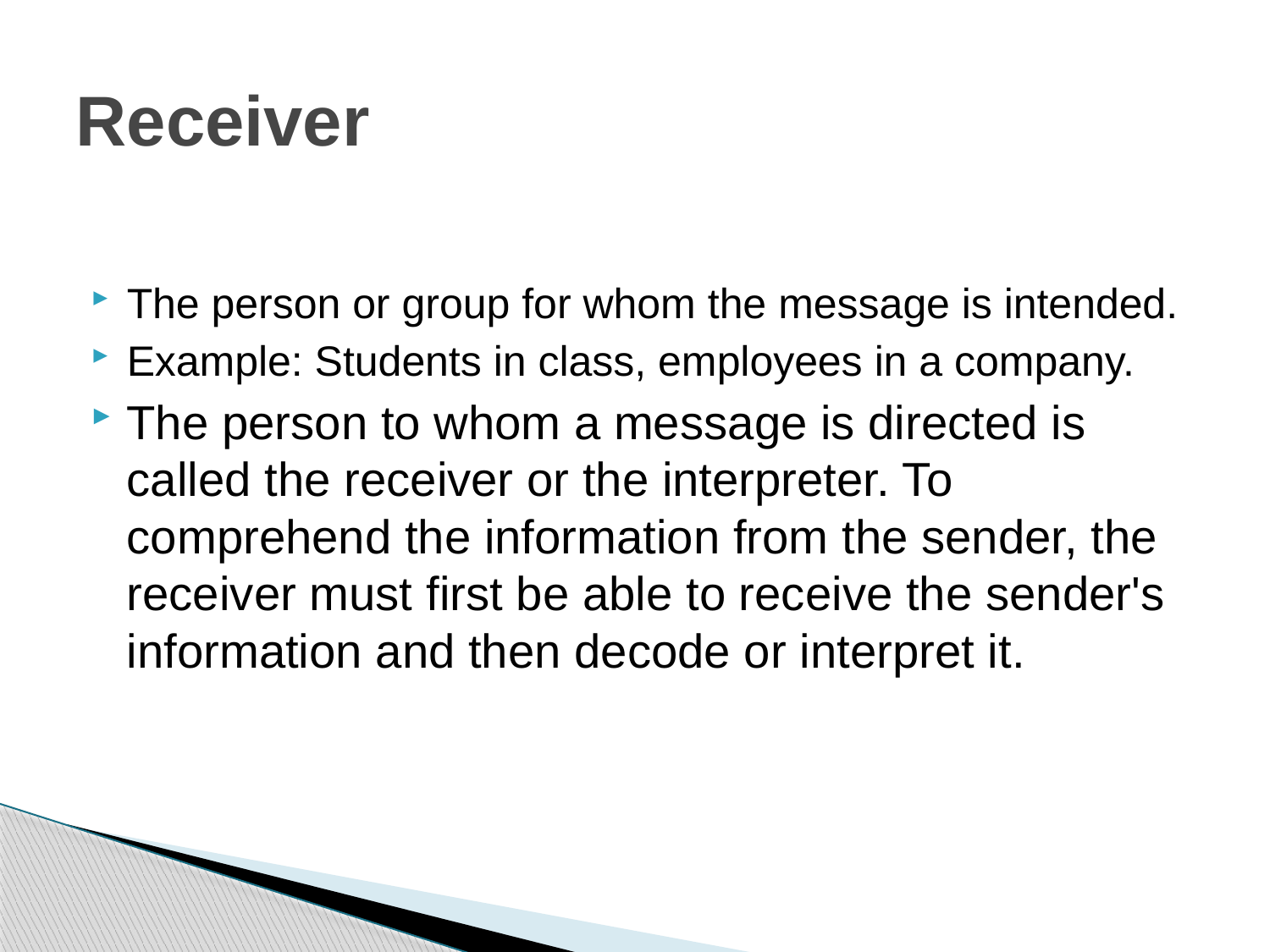

# Receiver

The person or group for whom the message is intended.
Example: Students in class, employees in a company.
The person to whom a message is directed is called the receiver or the interpreter. To comprehend the information from the sender, the receiver must first be able to receive the sender's information and then decode or interpret it.